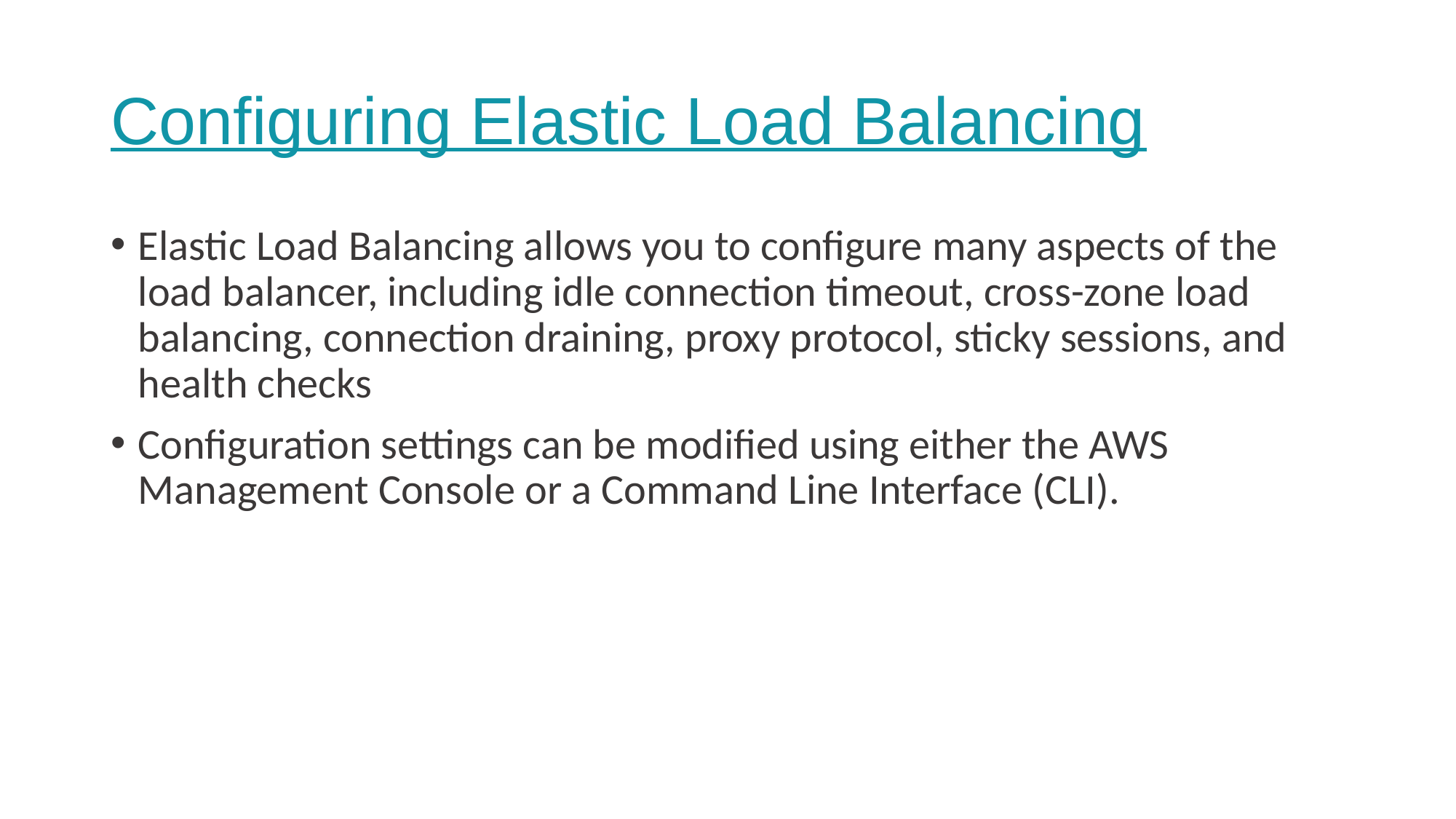

# Configuring Elastic Load Balancing
Elastic Load Balancing allows you to configure many aspects of the load balancer, including idle connection timeout, cross-zone load balancing, connection draining, proxy protocol, sticky sessions, and health checks
Configuration settings can be modified using either the AWS Management Console or a Command Line Interface (CLI).